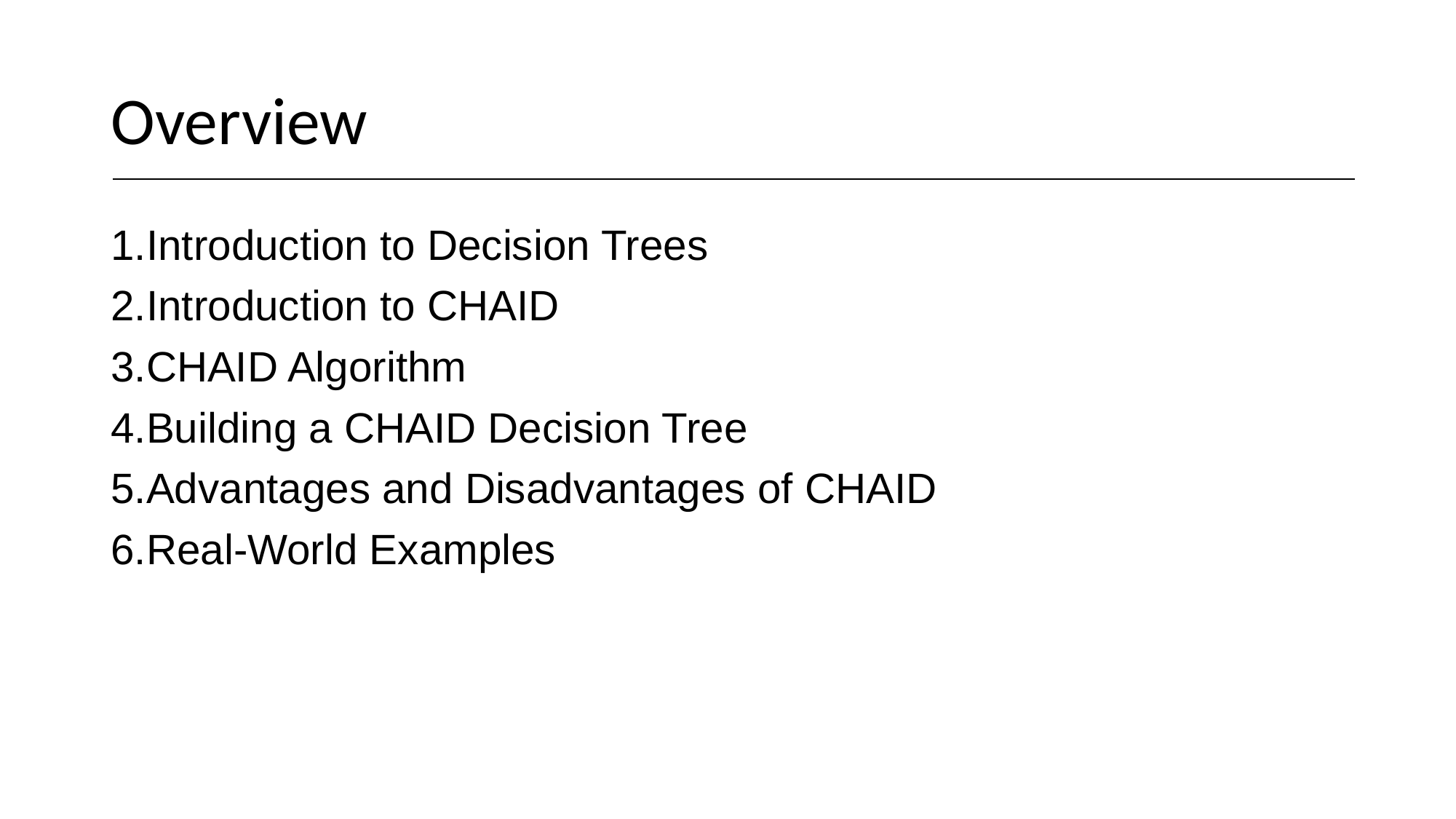

# Overview
Introduction to Decision Trees
Introduction to CHAID
CHAID Algorithm
Building a CHAID Decision Tree
Advantages and Disadvantages of CHAID
Real-World Examples